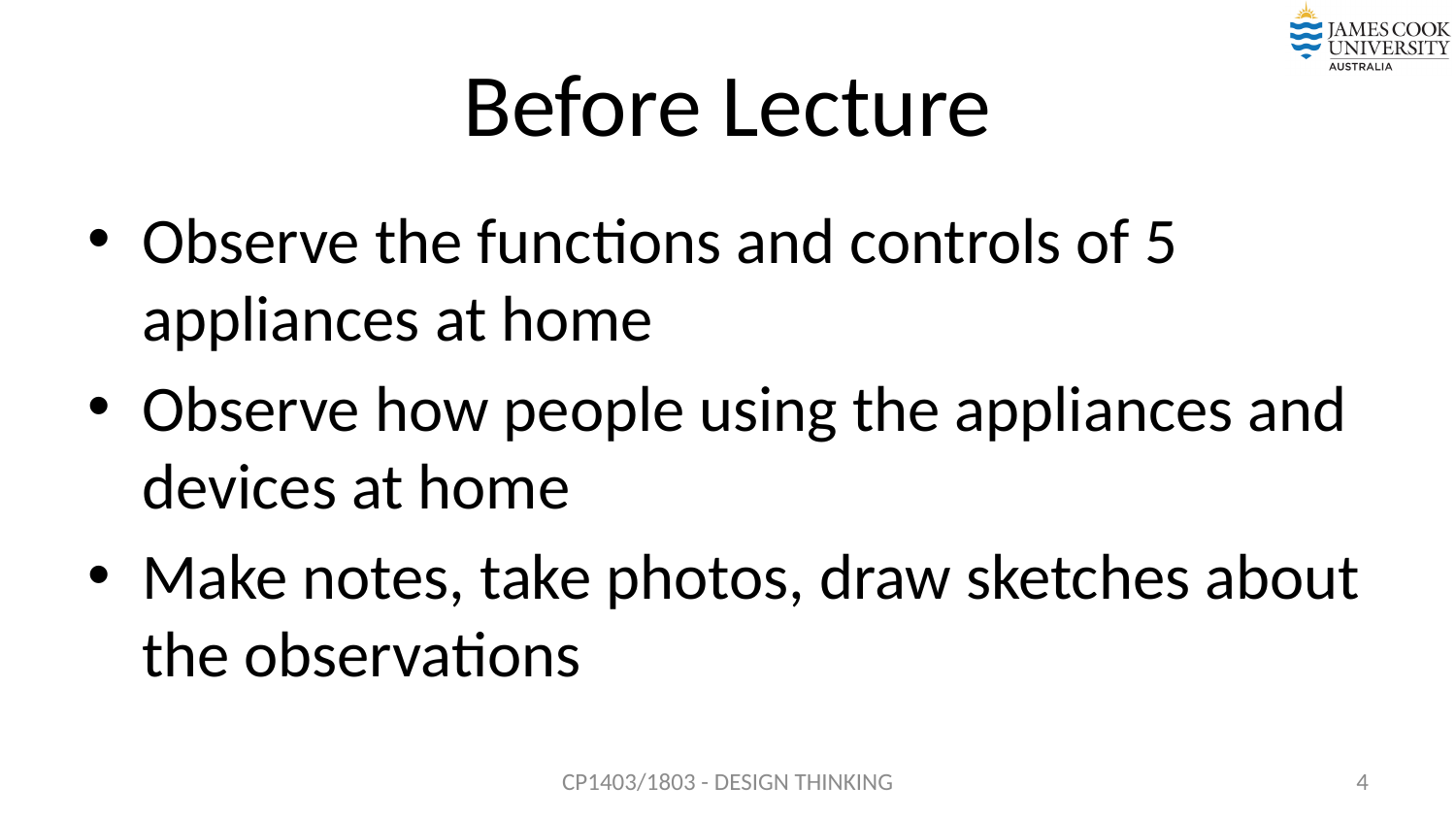

# Before Lecture
Observe the functions and controls of 5 appliances at home
Observe how people using the appliances and devices at home
Make notes, take photos, draw sketches about the observations

CP1403/1803 - DESIGN THINKING
4